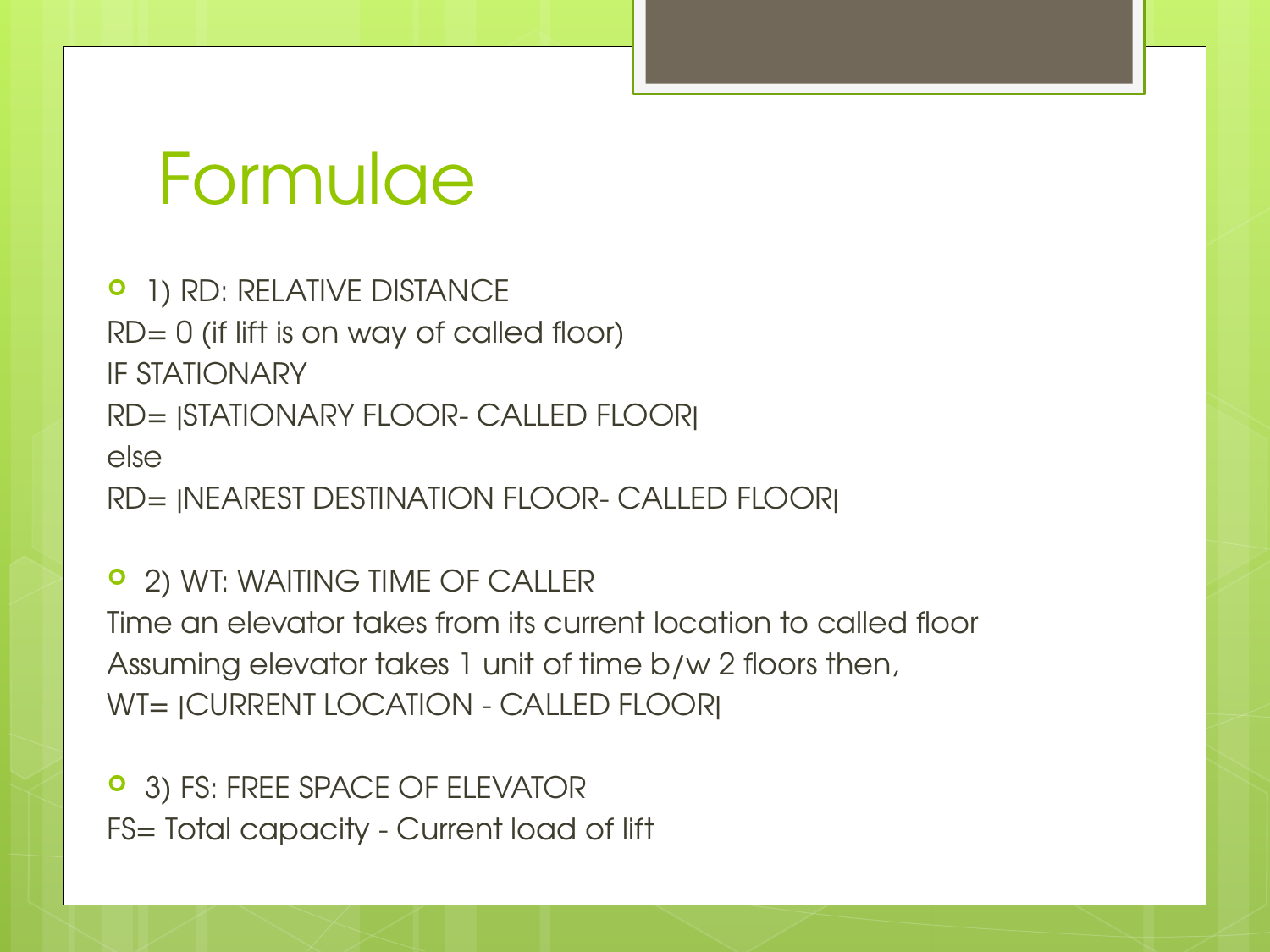

# Formulae
1) RD: RELATIVE DISTANCE
	RD= 0 (if lift is on way of called floor)
	IF STATIONARY
		RD= |STATIONARY FLOOR- CALLED FLOOR|
	else
		RD= |NEAREST DESTINATION FLOOR- CALLED FLOOR|

2) WT: WAITING TIME OF CALLER
	Time an elevator takes from its current location to called floor
	Assuming elevator takes 1 unit of time b/w 2 floors then,
	WT= |CURRENT LOCATION - CALLED FLOOR|

3) FS: FREE SPACE OF ELEVATOR
	FS= Total capacity - Current load of lift